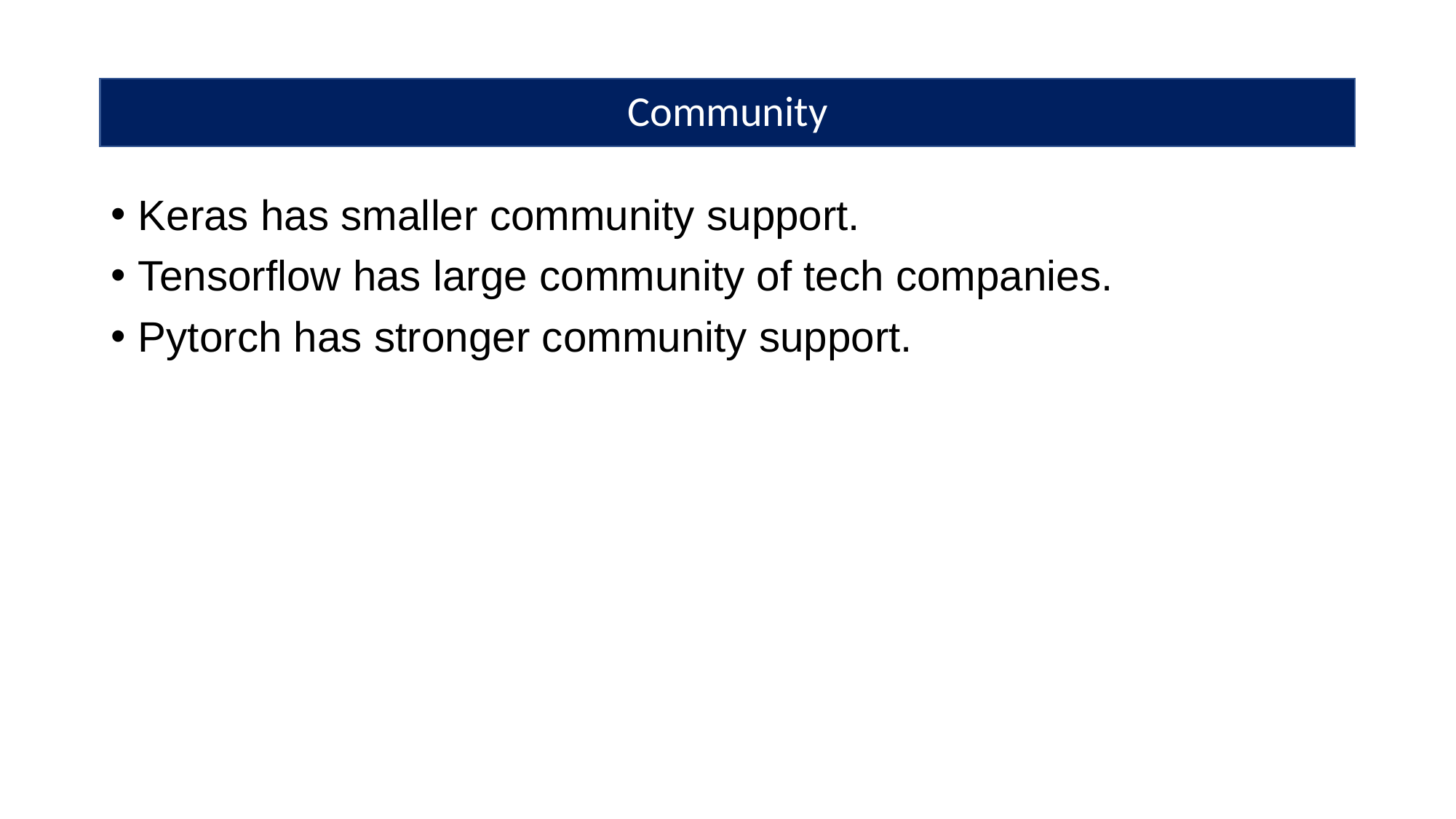

# Community
Keras has smaller community support.
Tensorflow has large community of tech companies.
Pytorch has stronger community support.